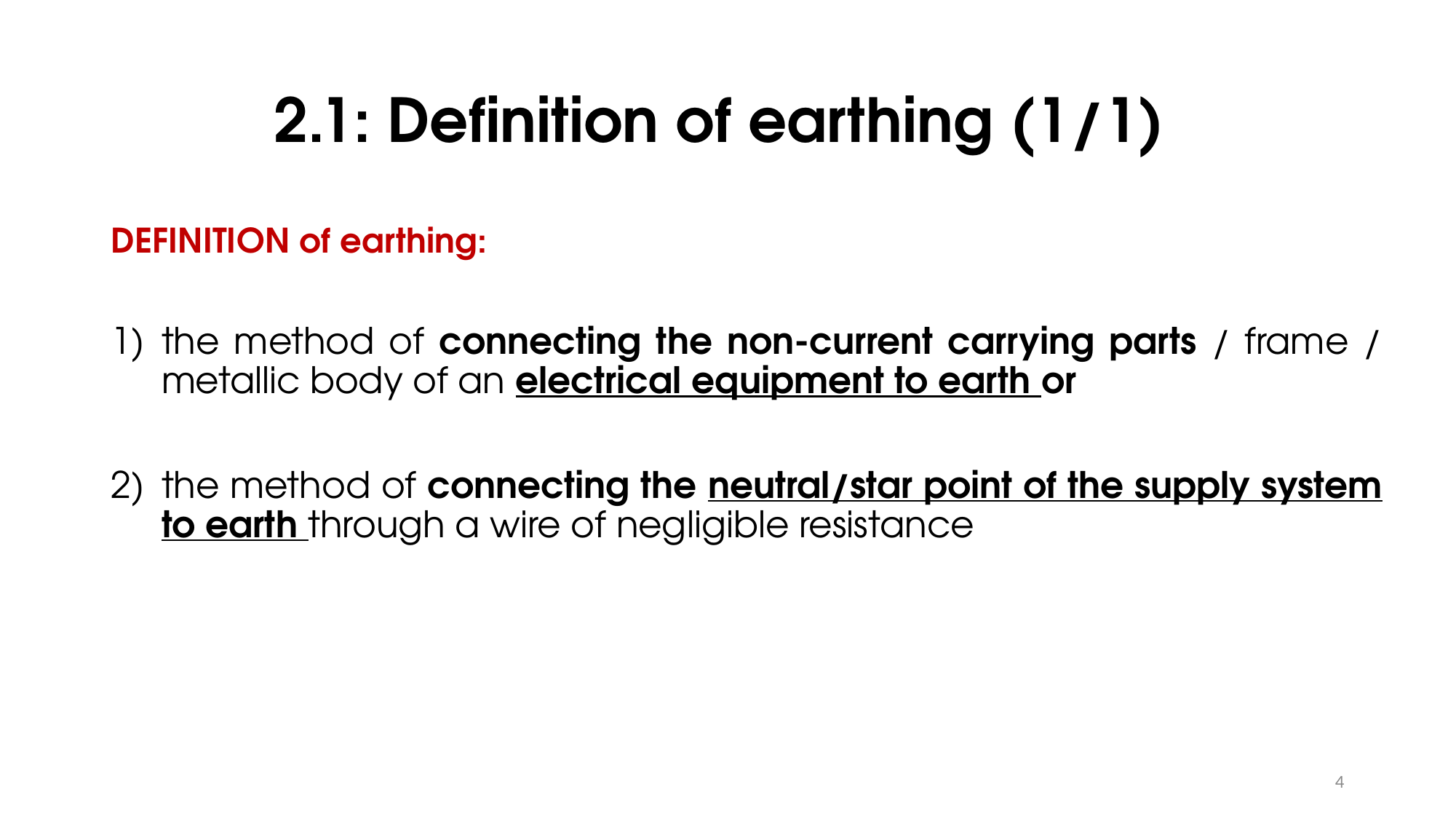

# 2.1: Definition of earthing (1/1)
DEFINITION of earthing:

the method of connecting the non-current carrying parts / frame / metallic body of an electrical equipment to earth or

the method of connecting the neutral/star point of the supply system to earth through a wire of negligible resistance

4